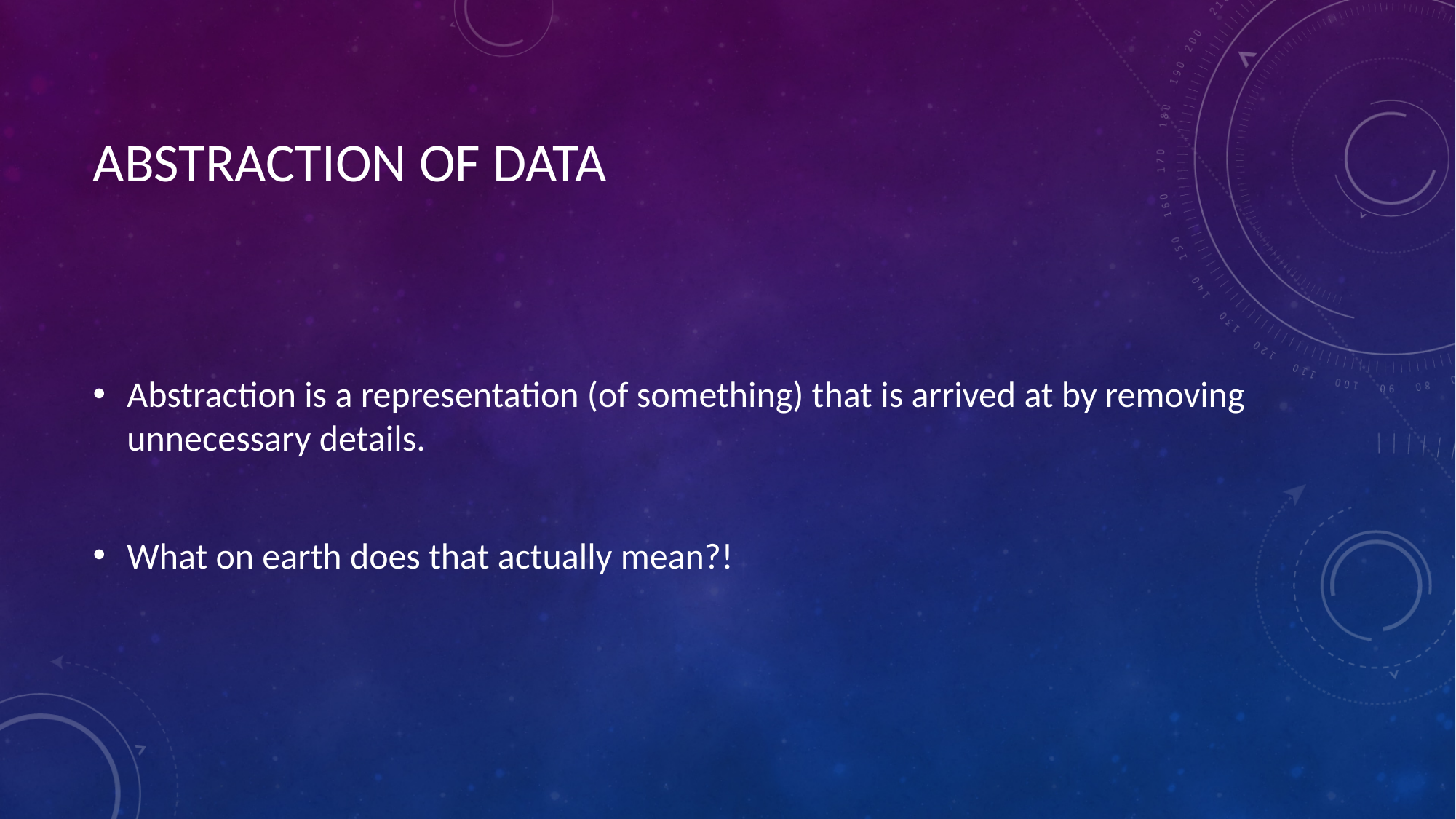

# Abstraction of Data
Abstraction is a representation (of something) that is arrived at by removing unnecessary details.

What on earth does that actually mean?!